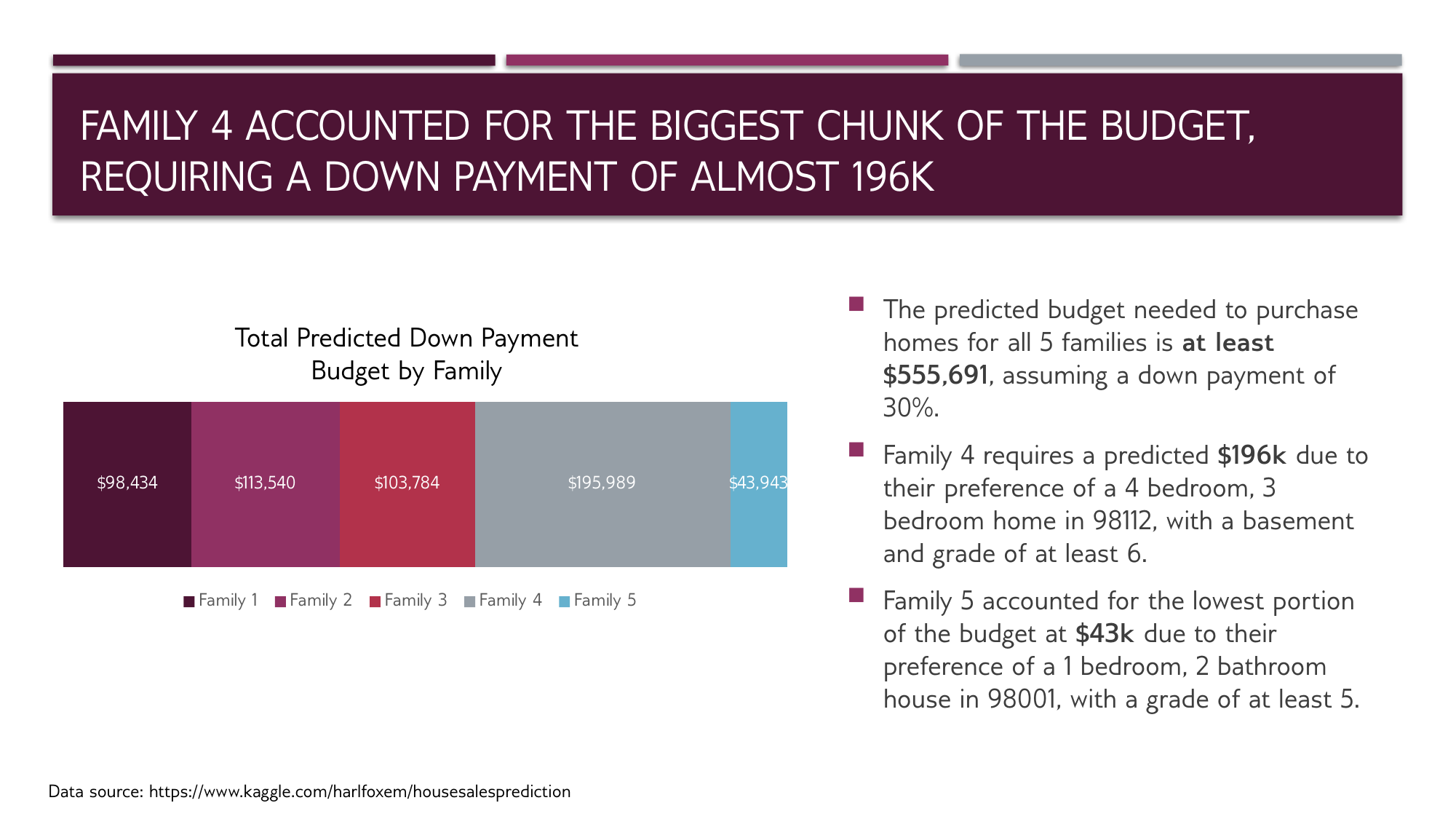

# Family 4 ACCOUNTED FOR THE BIGGEST CHUNK OF THE BUDGET, requiring A DOWN PAYMENT OF almost 196k
The predicted budget needed to purchase homes for all 5 families is at least $555,691, assuming a down payment of 30%.
Family 4 requires a predicted $196k due to their preference of a 4 bedroom, 3 bedroom home in 98112, with a basement and grade of at least 6.
Family 5 accounted for the lowest portion of the budget at $43k due to their preference of a 1 bedroom, 2 bathroom house in 98001, with a grade of at least 5.

### Chart

| Category | Family 1 | Family 2 | Family 3 | Family 4 | Family 5 |
|---|---|---|---|---|---|
| Total Required Budget | 98433.59999999999 | 113540.4 | 103783.8 | 195989.4 | 43943.4 |
Total Predicted Down Payment Budget by Family

Data source: https://www.kaggle.com/harlfoxem/housesalesprediction